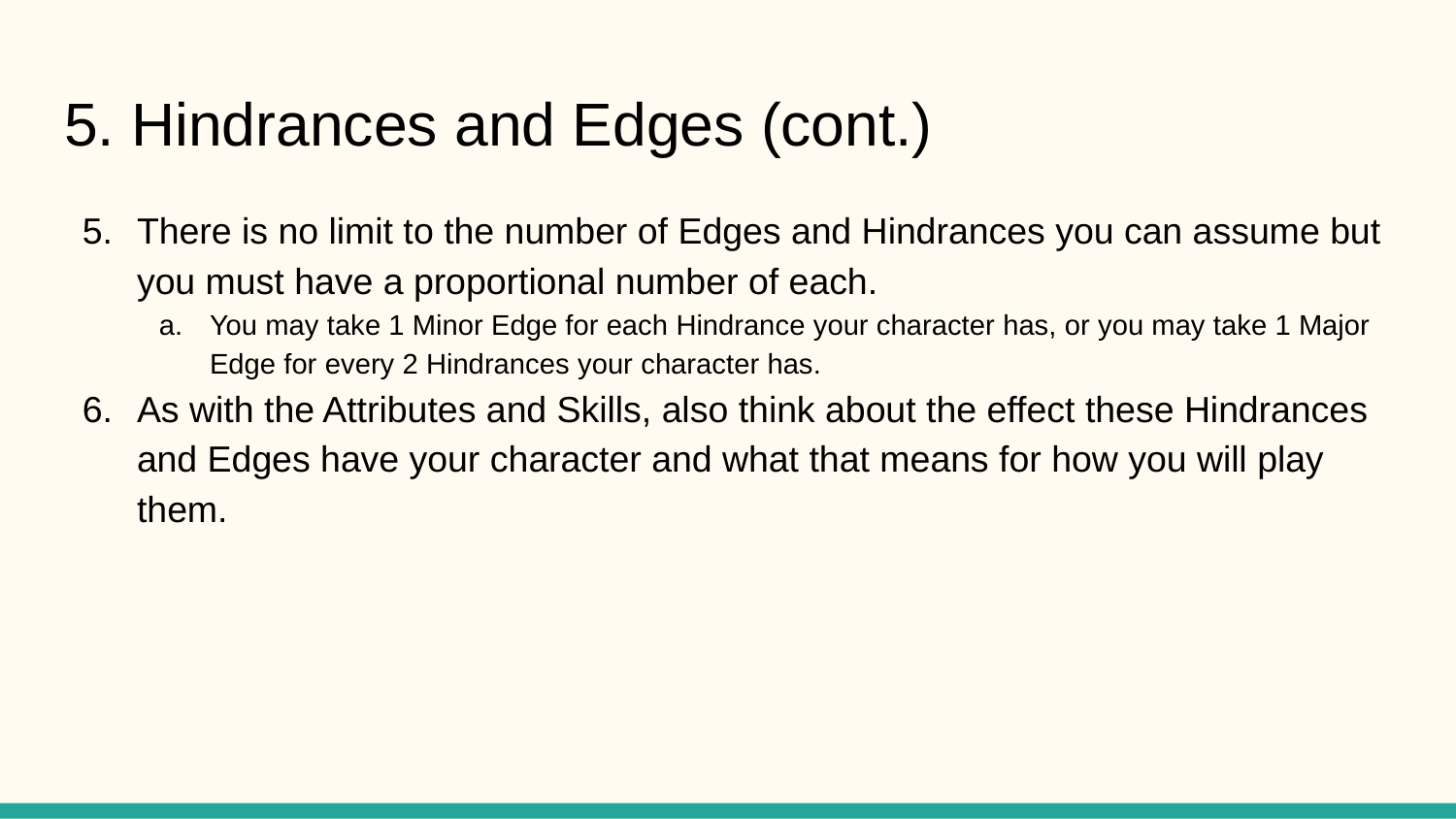

# 5. Hindrances and Edges (cont.)
There is no limit to the number of Edges and Hindrances you can assume but you must have a proportional number of each.
You may take 1 Minor Edge for each Hindrance your character has, or you may take 1 Major Edge for every 2 Hindrances your character has.
As with the Attributes and Skills, also think about the effect these Hindrances and Edges have your character and what that means for how you will play them.